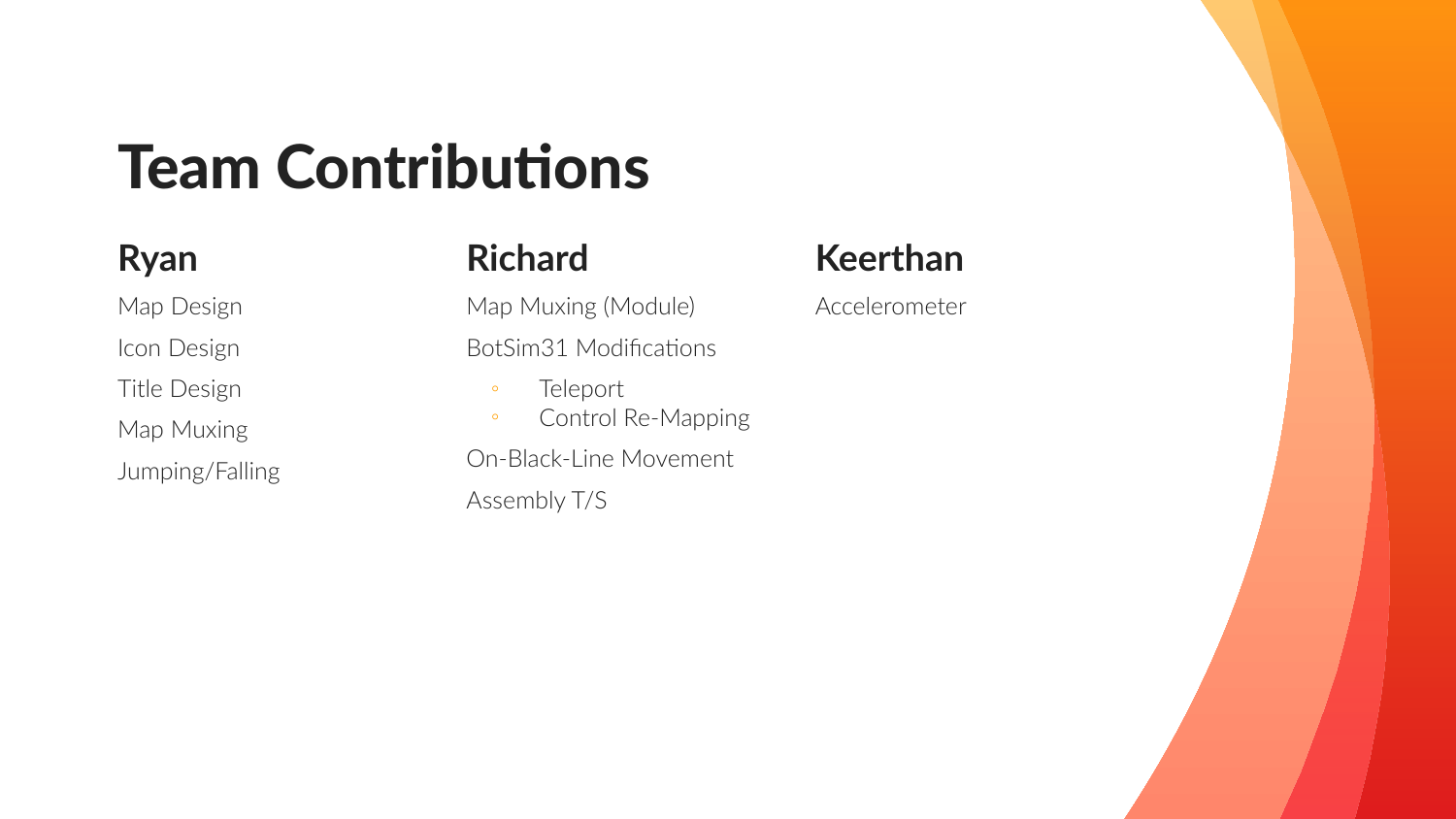

# Team Contributions
Ryan
Map Design
Icon Design
Title Design
Map Muxing
Jumping/Falling
Richard
Map Muxing (Module)
BotSim31 Modifications
Teleport
Control Re-Mapping
On-Black-Line Movement
Assembly T/S
Keerthan
Accelerometer